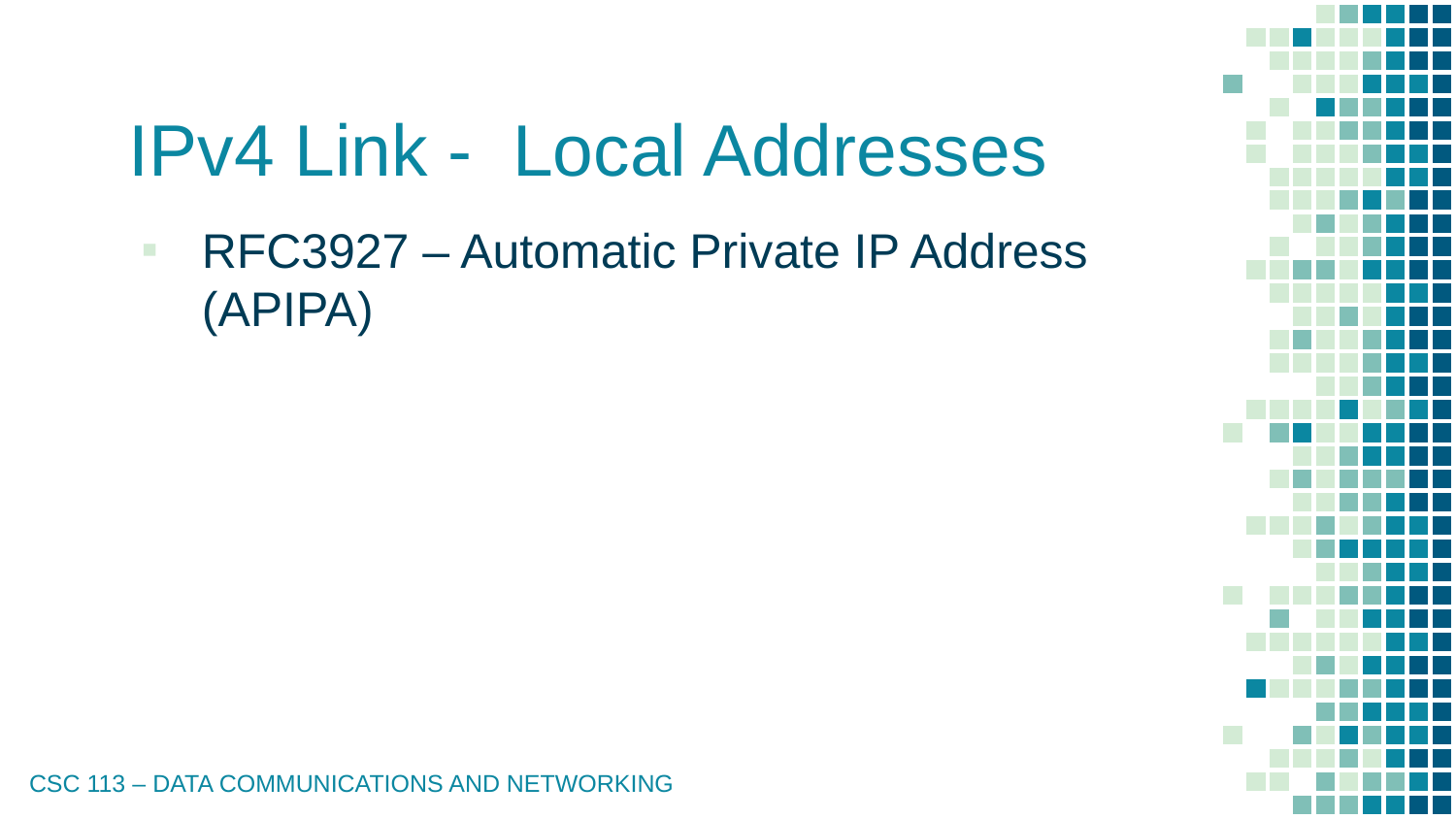

# IPv4 Link -  Local Addresses
RFC3927 – Automatic Private IP Address (APIPA)

CSC 113 – DATA COMMUNICATIONS AND NETWORKING